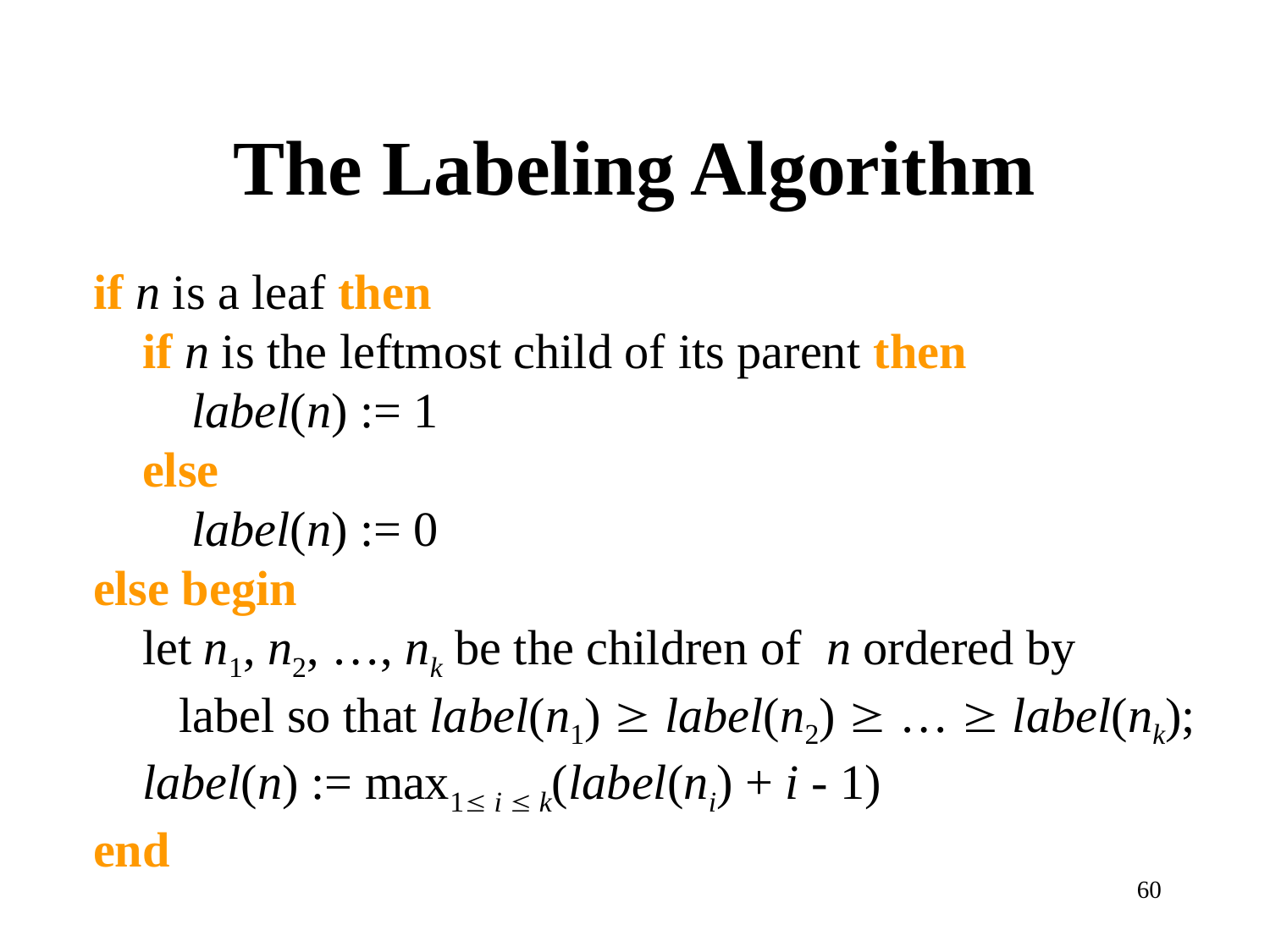

# The Labeling Algorithm
if n is a leaf then
    if n is the leftmost child of its parent then
        label(n) := 1
    else
        label(n) := 0
else begin
    let n1, n2, …, nk be the children of  n ordered by
       label so that label(n1) ≥ label(n2) ≥ … ≥ label(nk);
    label(n) := max1≤ i ≤ k(label(ni) + i - 1)
end
60